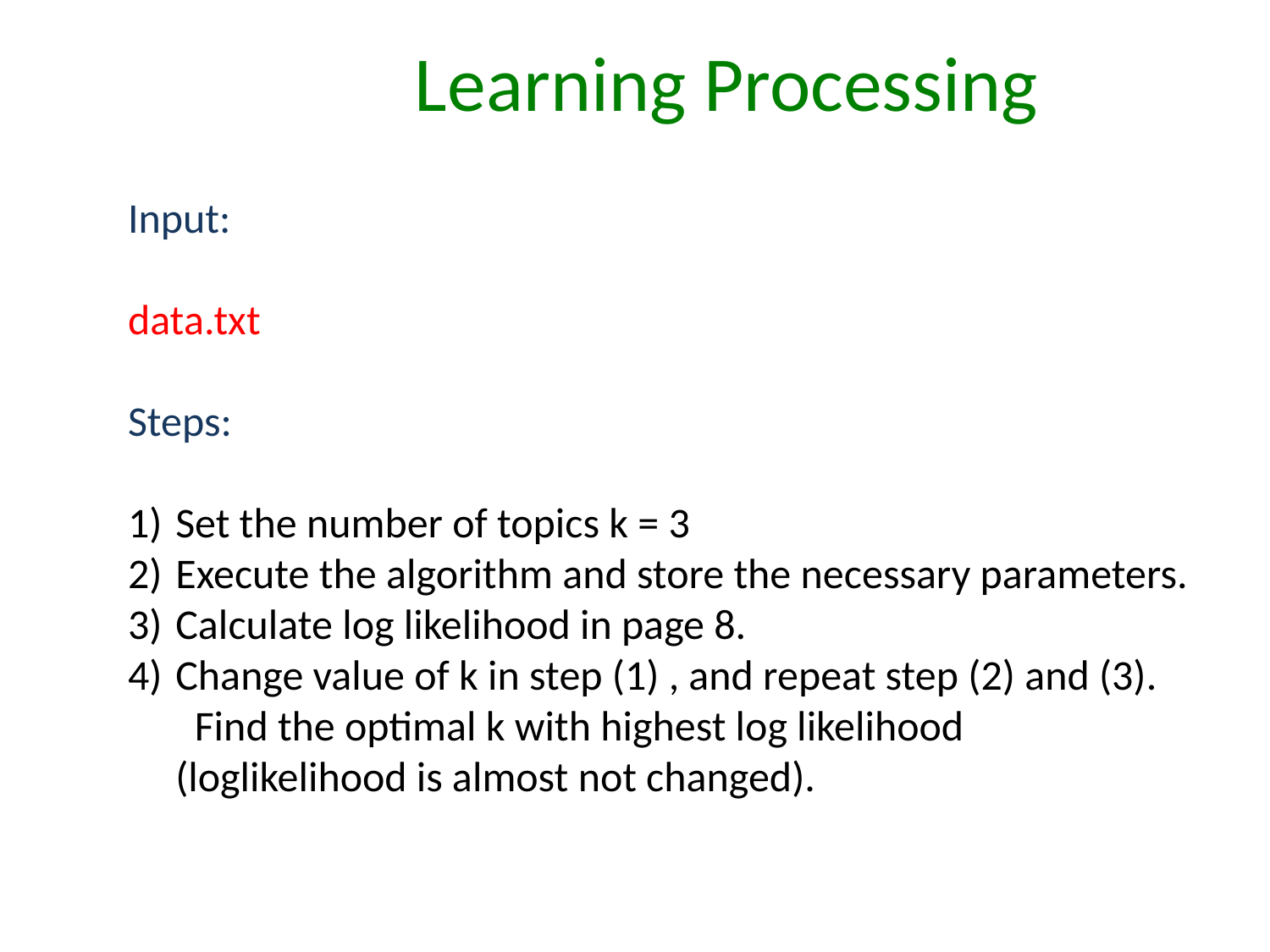

Learning Processing
Input:

data.txt

Steps:

Set the number of topics k = 3
Execute the algorithm and store the necessary parameters.
Calculate log likelihood in page 8.
Change value of k in step (1) , and repeat step (2) and (3).
       Find the optimal k with highest log likelihood (loglikelihood is almost not changed).